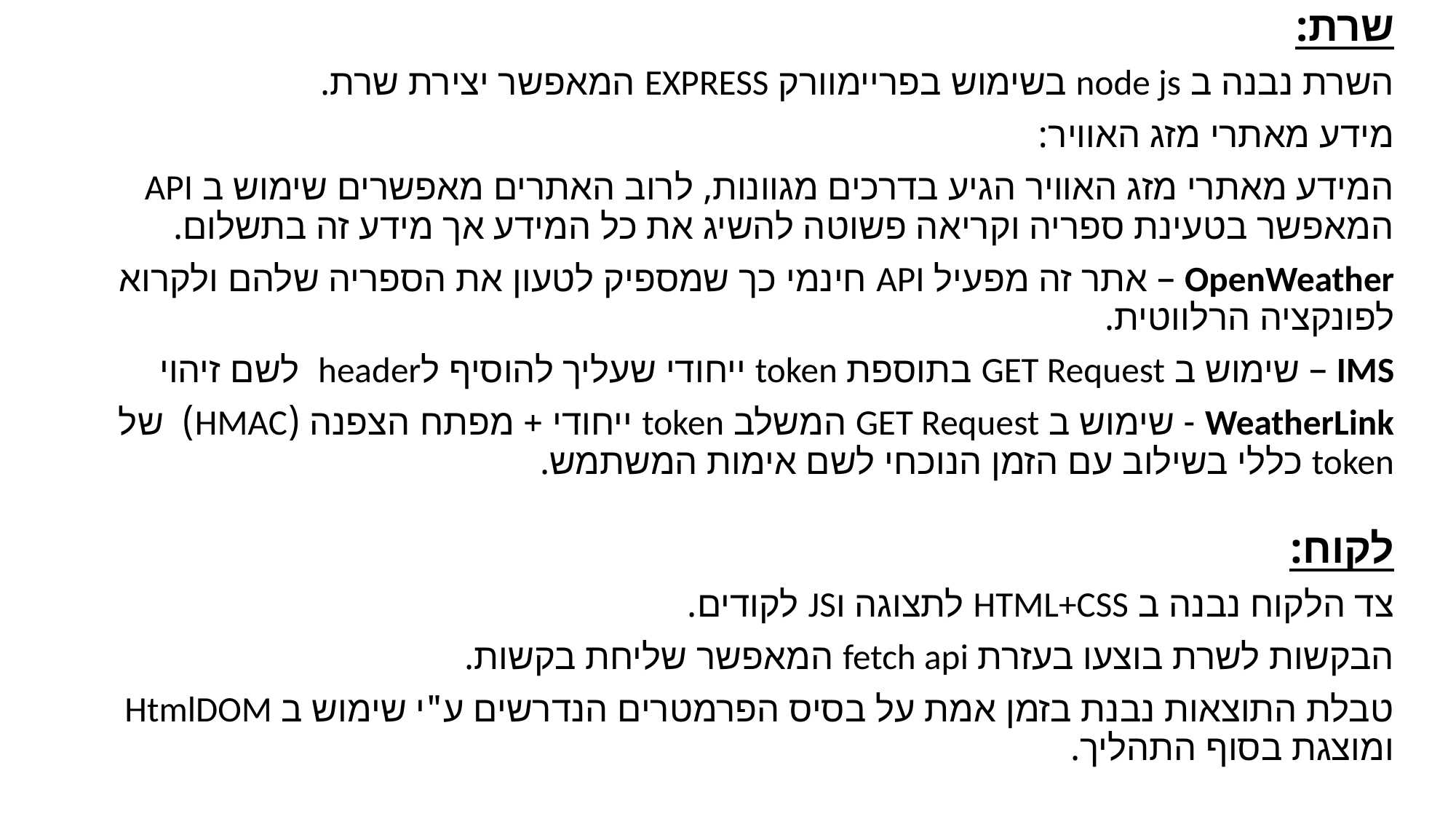

שרת:
השרת נבנה ב node js בשימוש בפריימוורק EXPRESS המאפשר יצירת שרת.
מידע מאתרי מזג האוויר:
המידע מאתרי מזג האוויר הגיע בדרכים מגוונות, לרוב האתרים מאפשרים שימוש ב API המאפשר בטעינת ספריה וקריאה פשוטה להשיג את כל המידע אך מידע זה בתשלום.
OpenWeather – אתר זה מפעיל API חינמי כך שמספיק לטעון את הספריה שלהם ולקרוא לפונקציה הרלווטית.
IMS – שימוש ב GET Request בתוספת token ייחודי שעליך להוסיף לheader  לשם זיהוי
WeatherLink - שימוש ב GET Request המשלב token ייחודי + מפתח הצפנה (HMAC)  של token כללי בשילוב עם הזמן הנוכחי לשם אימות המשתמש.

לקוח:
צד הלקוח נבנה ב HTML+CSS לתצוגה וJS לקודים.
הבקשות לשרת בוצעו בעזרת fetch api המאפשר שליחת בקשות.
טבלת התוצאות נבנת בזמן אמת על בסיס הפרמטרים הנדרשים ע"י שימוש ב HtmlDOM ומוצגת בסוף התהליך.